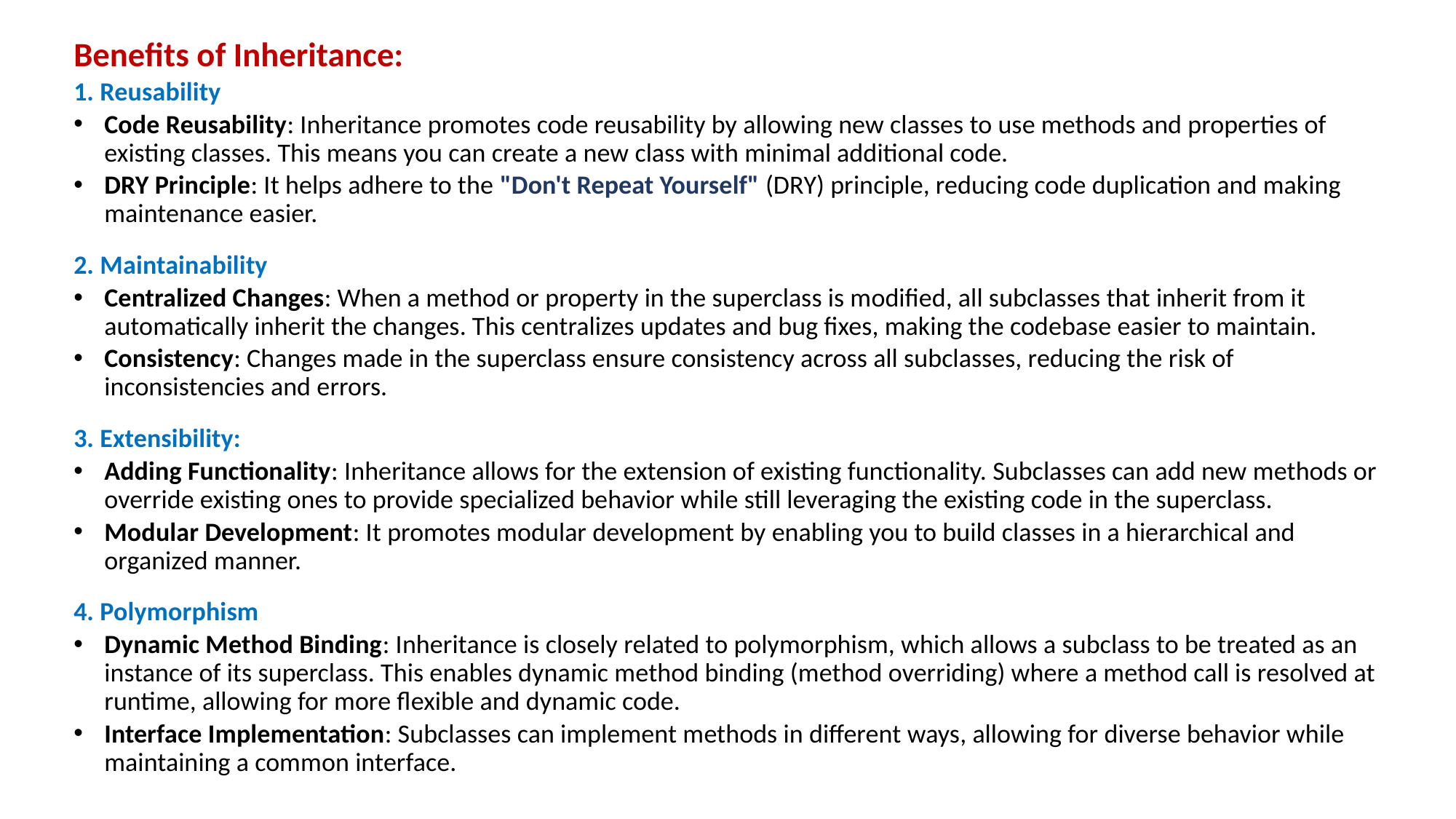

Benefits of Inheritance:
1. Reusability
Code Reusability: Inheritance promotes code reusability by allowing new classes to use methods and properties of existing classes. This means you can create a new class with minimal additional code.
DRY Principle: It helps adhere to the "Don't Repeat Yourself" (DRY) principle, reducing code duplication and making maintenance easier.

2. Maintainability
Centralized Changes: When a method or property in the superclass is modified, all subclasses that inherit from it automatically inherit the changes. This centralizes updates and bug fixes, making the codebase easier to maintain.
Consistency: Changes made in the superclass ensure consistency across all subclasses, reducing the risk of inconsistencies and errors.

3. Extensibility:
Adding Functionality: Inheritance allows for the extension of existing functionality. Subclasses can add new methods or override existing ones to provide specialized behavior while still leveraging the existing code in the superclass.
Modular Development: It promotes modular development by enabling you to build classes in a hierarchical and organized manner.

4. Polymorphism
Dynamic Method Binding: Inheritance is closely related to polymorphism, which allows a subclass to be treated as an instance of its superclass. This enables dynamic method binding (method overriding) where a method call is resolved at runtime, allowing for more flexible and dynamic code.
Interface Implementation: Subclasses can implement methods in different ways, allowing for diverse behavior while maintaining a common interface.